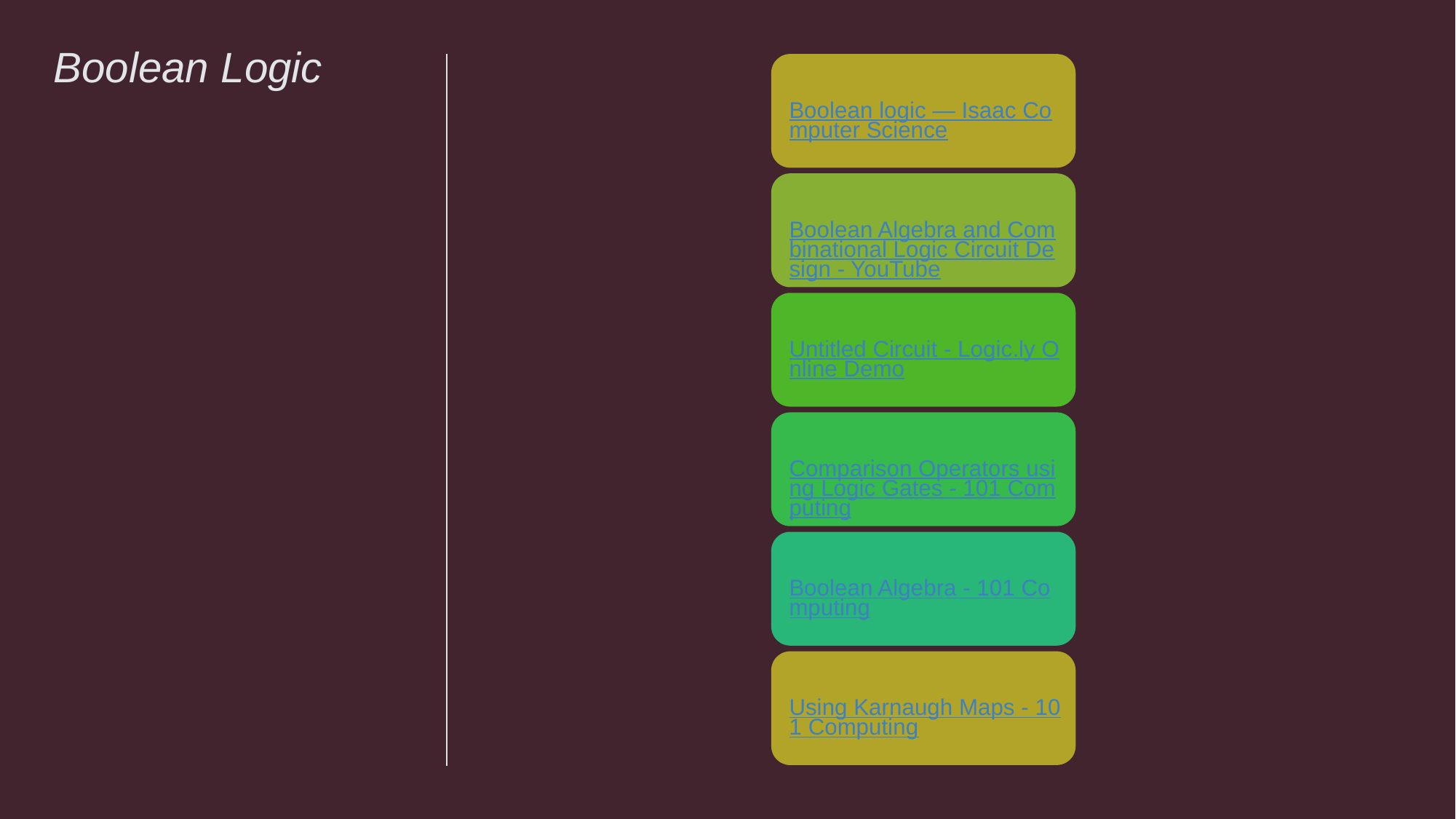

# Boolean Logic
Boolean logic — Isaac Computer Science
Boolean Algebra and Combinational Logic Circuit Design - YouTube
Untitled Circuit - Logic.ly Online Demo
Comparison Operators using Logic Gates - 101 Computing
Boolean Algebra - 101 Computing
Using Karnaugh Maps - 101 Computing